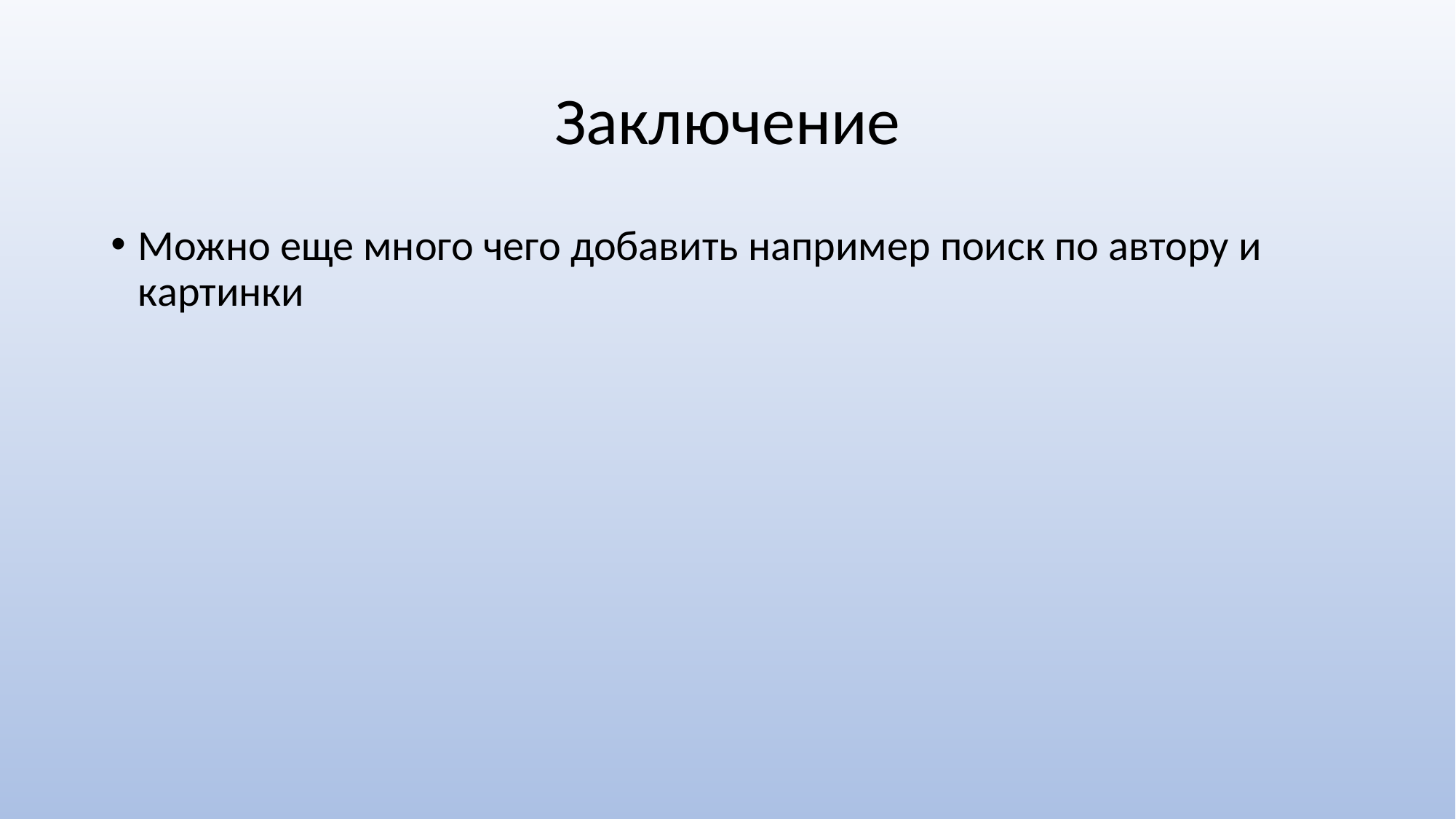

# Заключение
Можно еще много чего добавить например поиск по автору и картинки